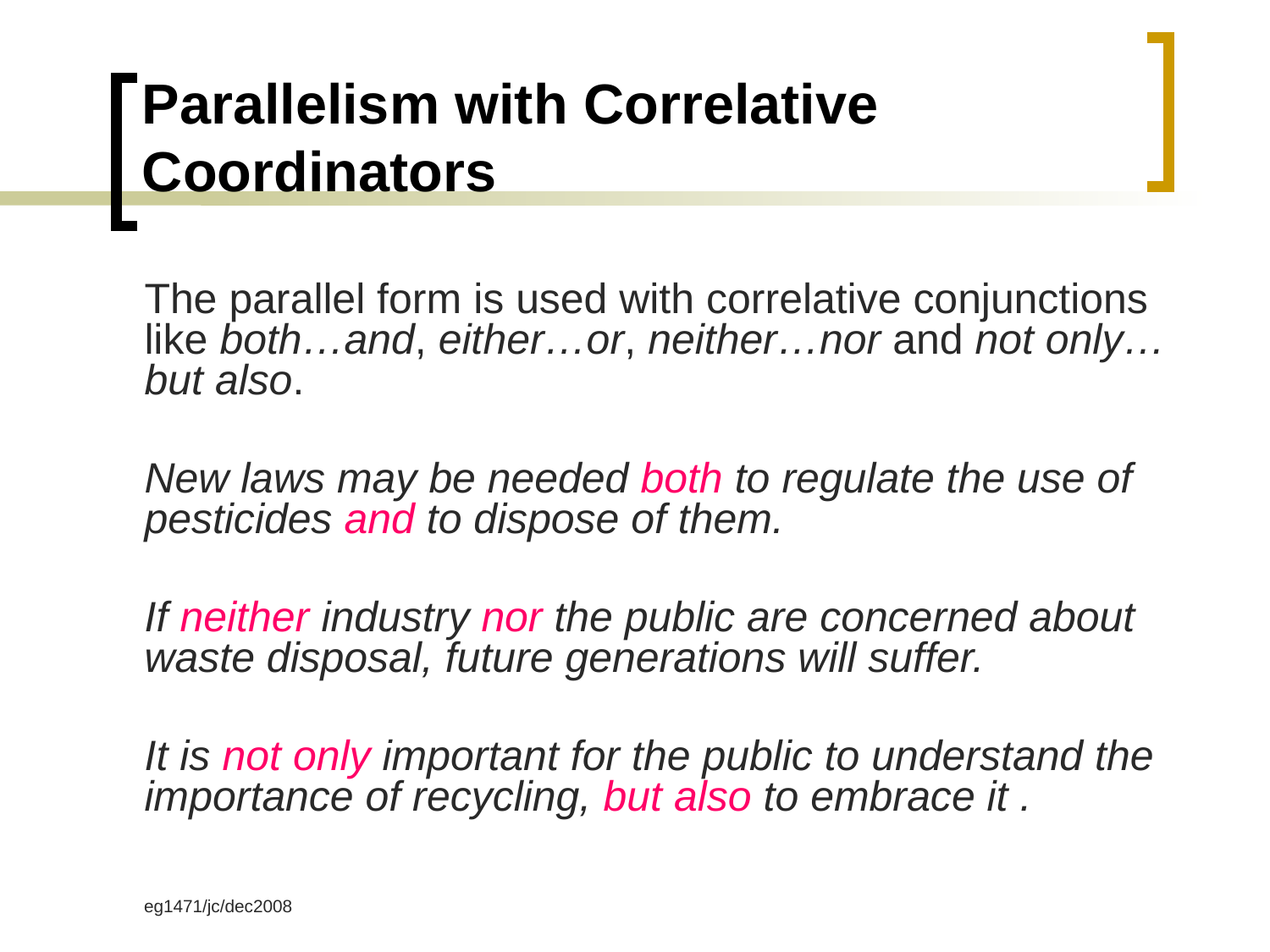

# Parallelism with Correlative Coordinators
The parallel form is used with correlative conjunctions like both…and, either…or, neither…nor and not only…but also.

New laws may be needed both to regulate the use of pesticides and to dispose of them.

If neither industry nor the public are concerned about waste disposal, future generations will suffer.

It is not only important for the public to understand the importance of recycling, but also to embrace it .

eg1471/jc/dec2008